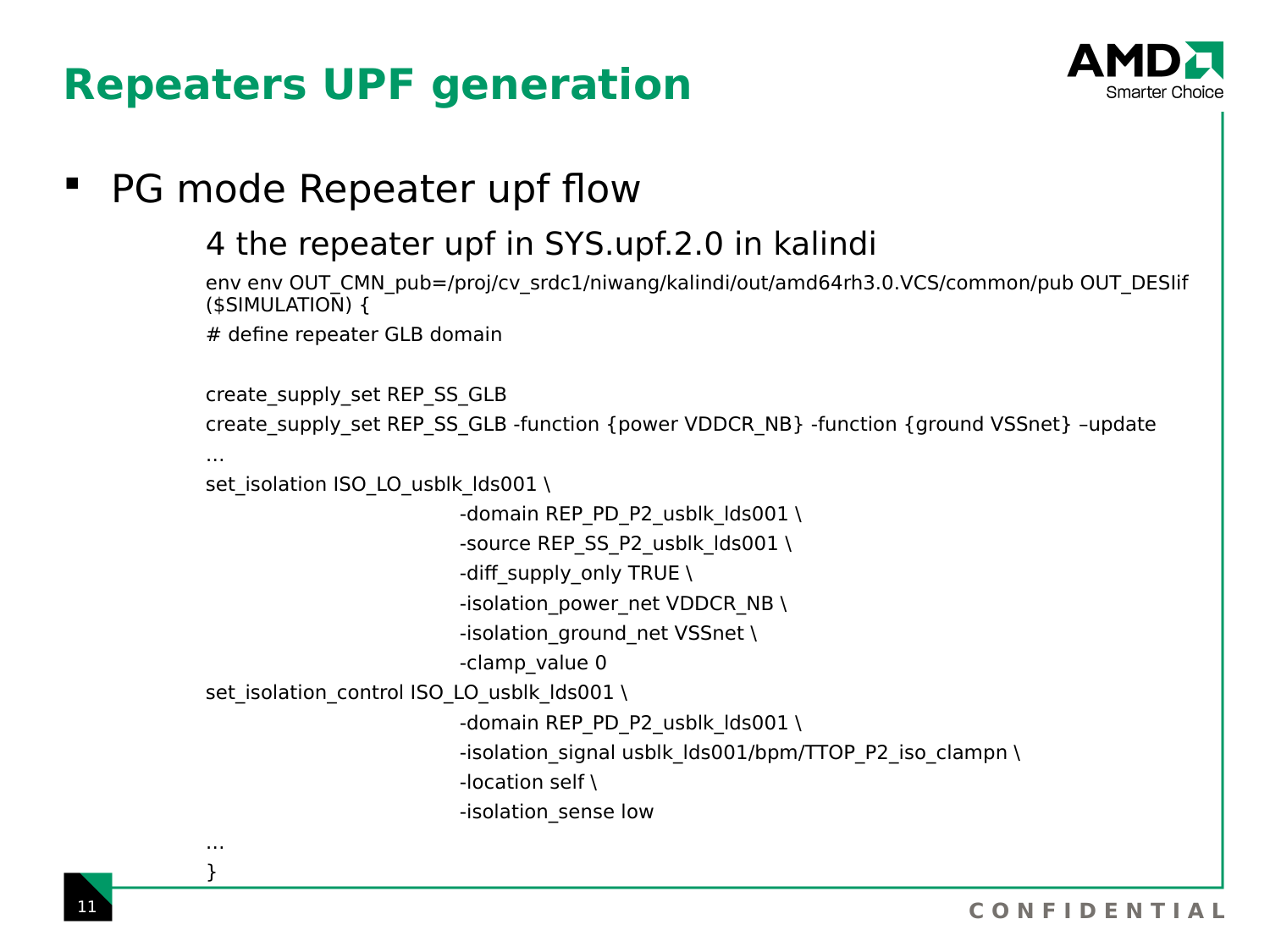

# Repeaters UPF generation
PG mode Repeater upf flow
4 the repeater upf in SYS.upf.2.0 in kalindi
env env OUT_CMN_pub=/proj/cv_srdc1/niwang/kalindi/out/amd64rh3.0.VCS/common/pub OUT_DESIif ($SIMULATION) {
# define repeater GLB domain

create_supply_set REP_SS_GLB
create_supply_set REP_SS_GLB -function {power VDDCR_NB} -function {ground VSSnet} –update
…
set_isolation ISO_LO_usblk_lds001 \
		-domain REP_PD_P2_usblk_lds001 \
		-source REP_SS_P2_usblk_lds001 \
		-diff_supply_only TRUE \
		-isolation_power_net VDDCR_NB \
		-isolation_ground_net VSSnet \
		-clamp_value 0
set_isolation_control ISO_LO_usblk_lds001 \
		-domain REP_PD_P2_usblk_lds001 \
		-isolation_signal usblk_lds001/bpm/TTOP_P2_iso_clampn \
		-location self \
		-isolation_sense low
…
}
11